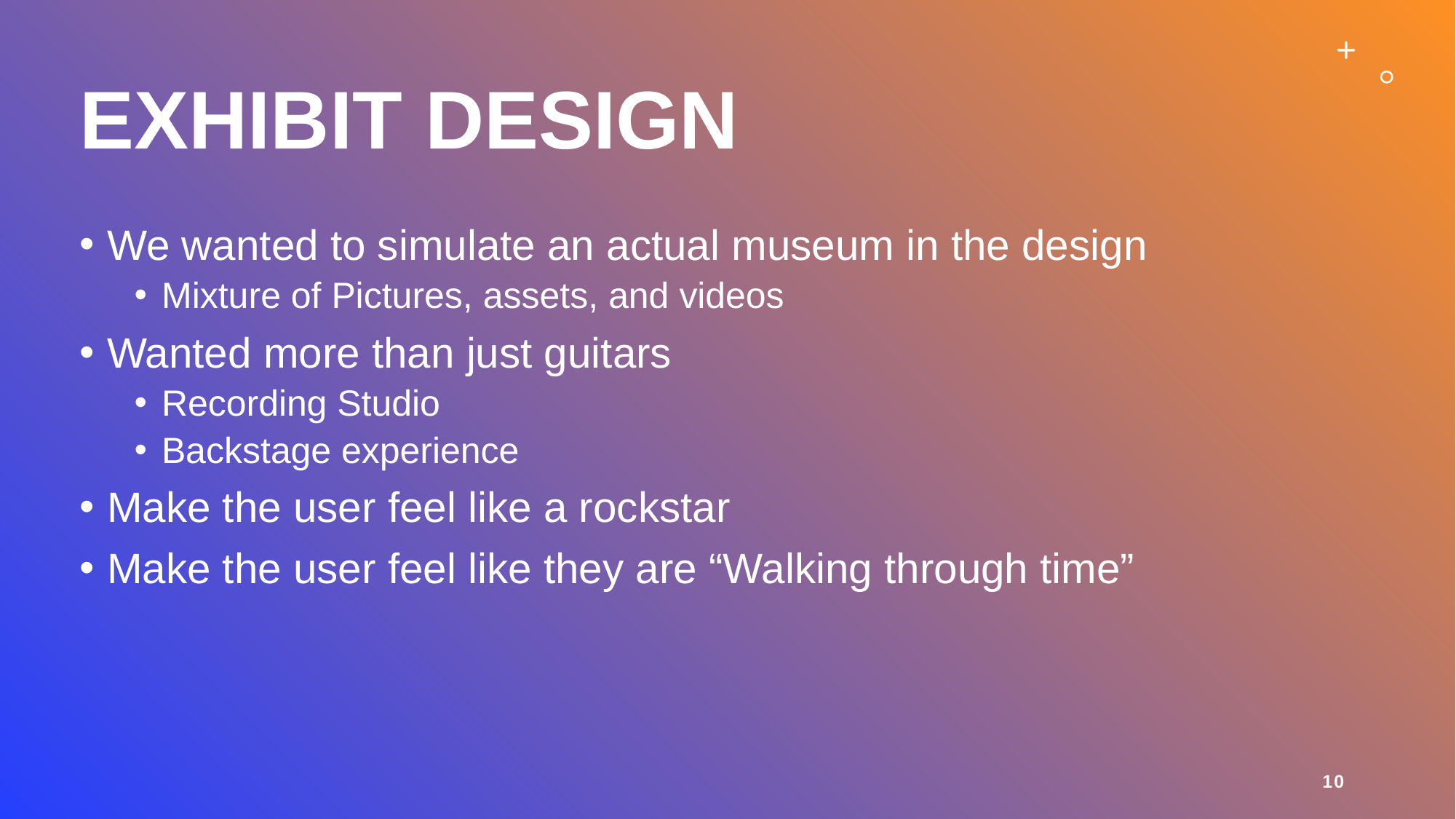

# Exhibit Design
We wanted to simulate an actual museum in the design
Mixture of Pictures, assets, and videos
Wanted more than just guitars
Recording Studio
Backstage experience
Make the user feel like a rockstar
Make the user feel like they are “Walking through time”

10